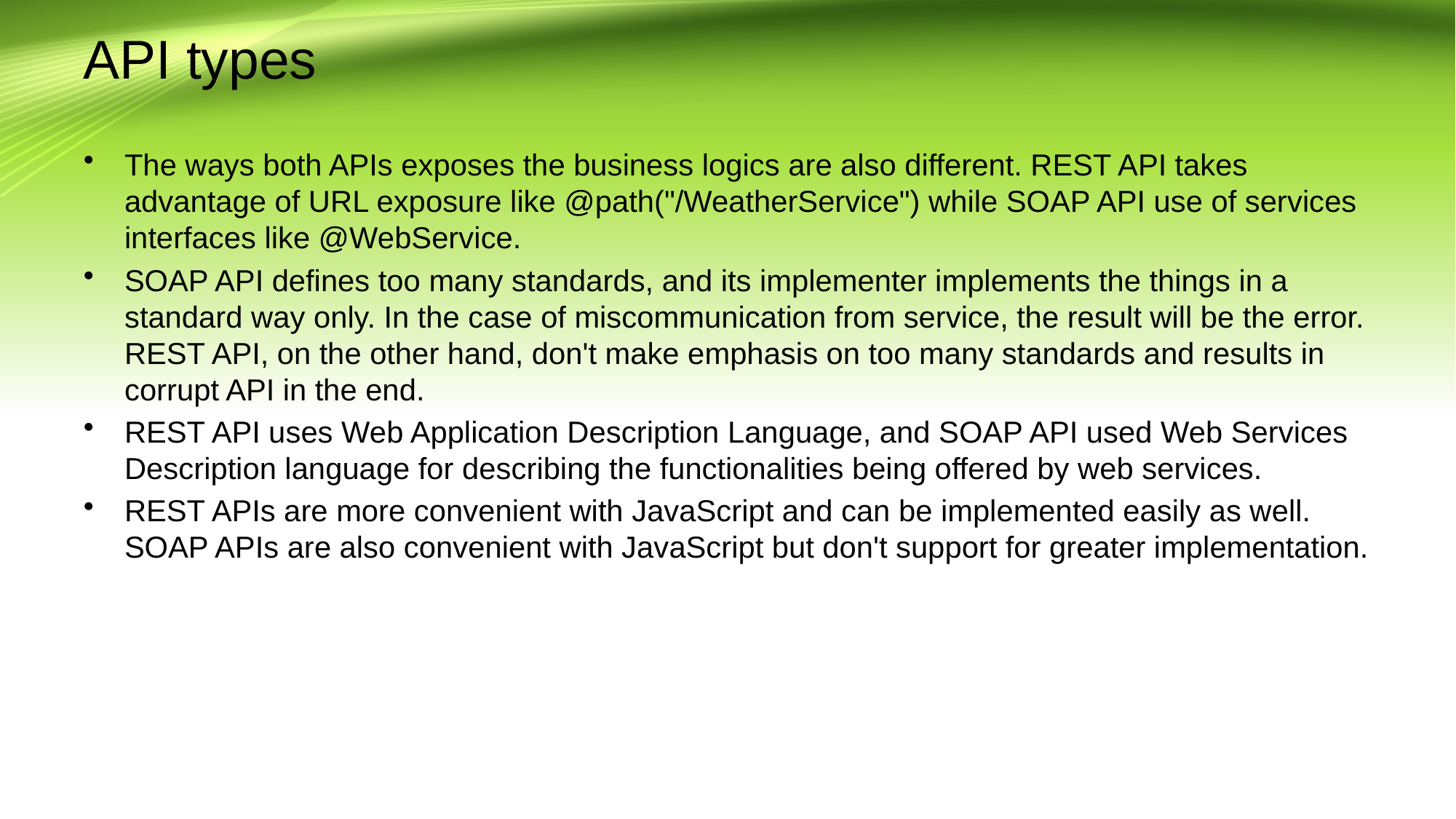

# API types
The ways both APIs exposes the business logics are also different. REST API takes advantage of URL exposure like @path("/WeatherService") while SOAP API use of services interfaces like @WebService.
SOAP API defines too many standards, and its implementer implements the things in a standard way only. In the case of miscommunication from service, the result will be the error. REST API, on the other hand, don't make emphasis on too many standards and results in corrupt API in the end.
REST API uses Web Application Description Language, and SOAP API used Web Services Description language for describing the functionalities being offered by web services.
REST APIs are more convenient with JavaScript and can be implemented easily as well. SOAP APIs are also convenient with JavaScript but don't support for greater implementation.